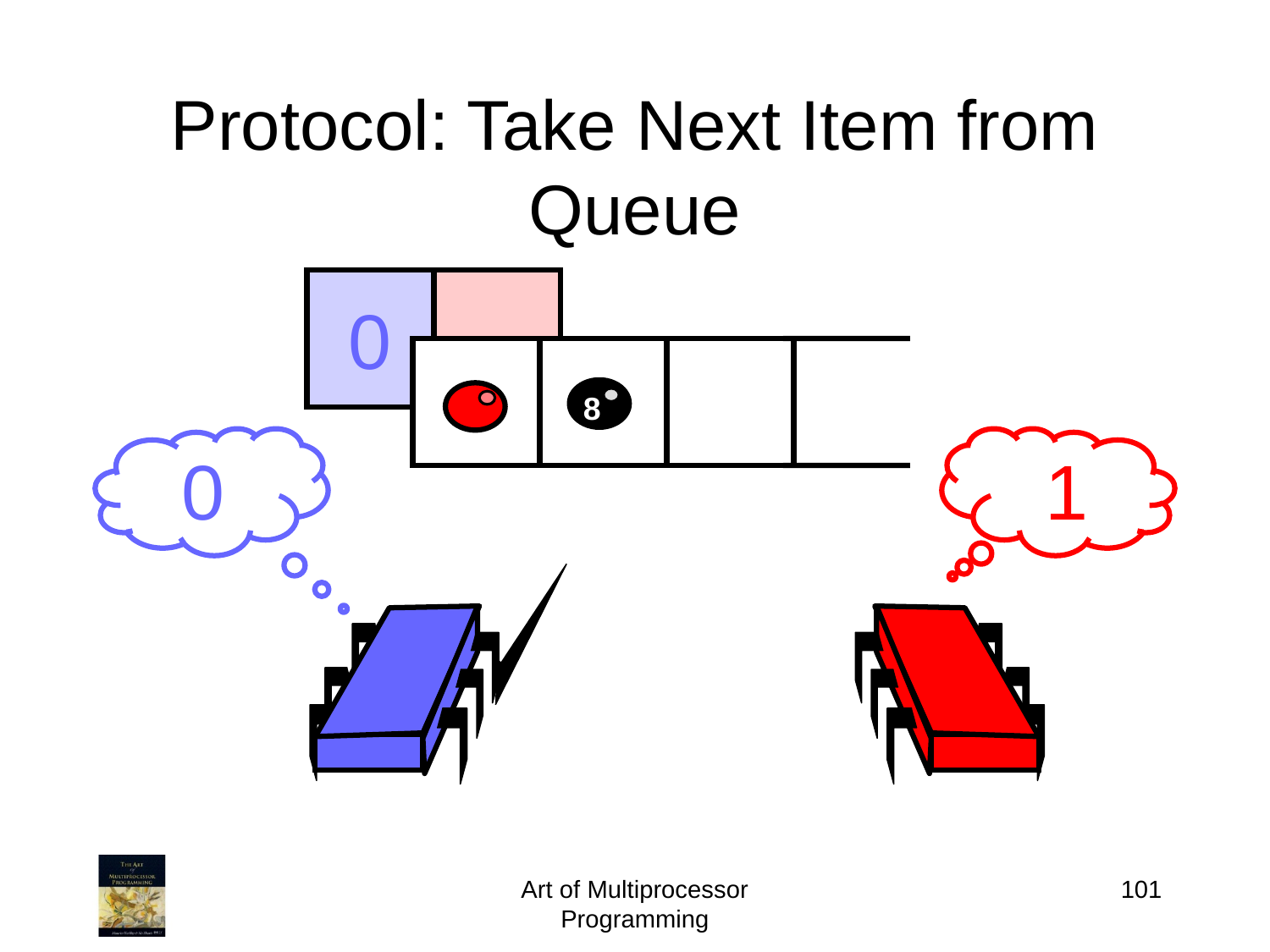

# Protocol: Take Next Item from Queue
0

8

0
1

Art of Multiprocessor Programming
101